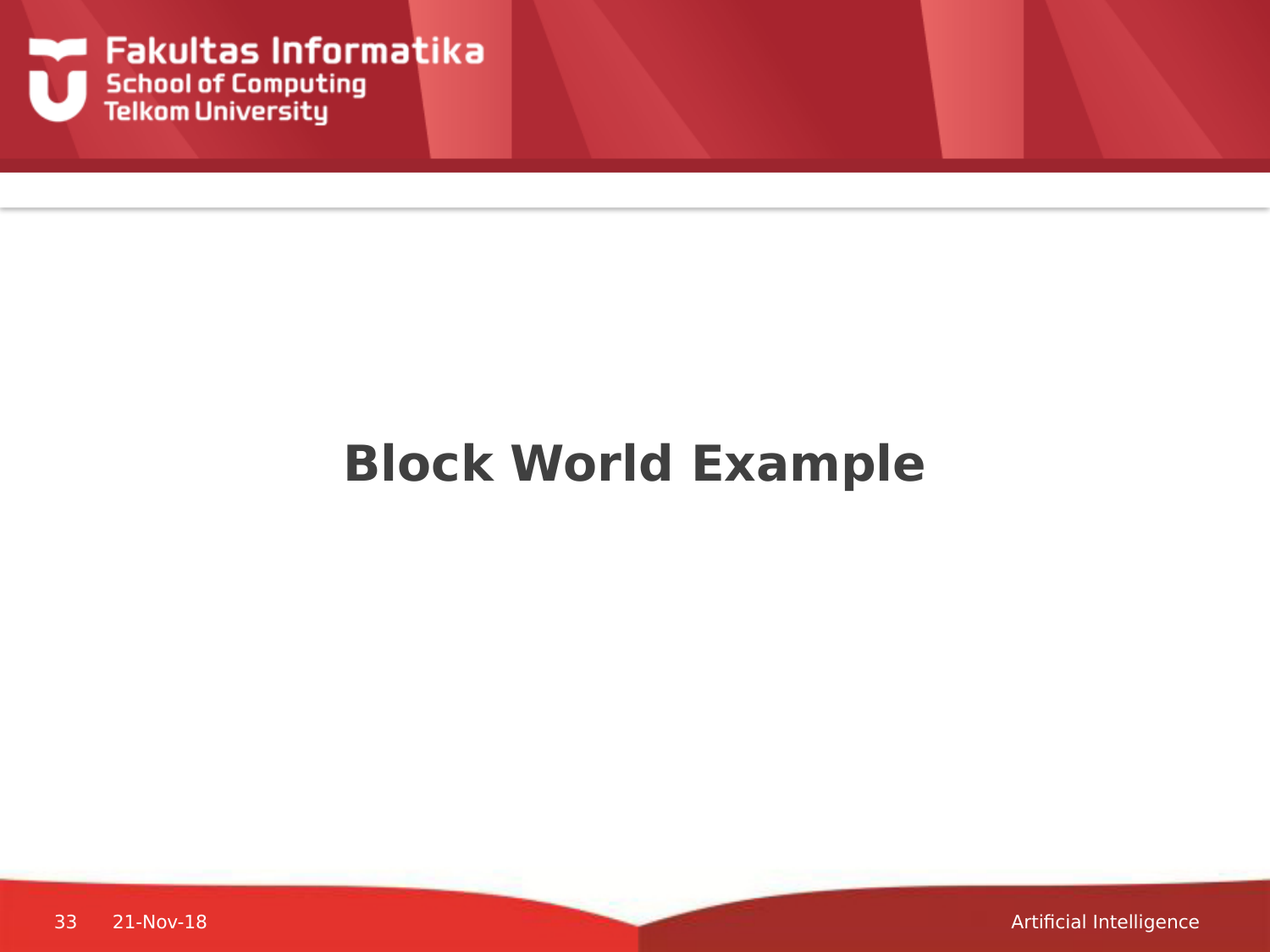

# Block World Example
Artificial Intelligence
33
21-Nov-18